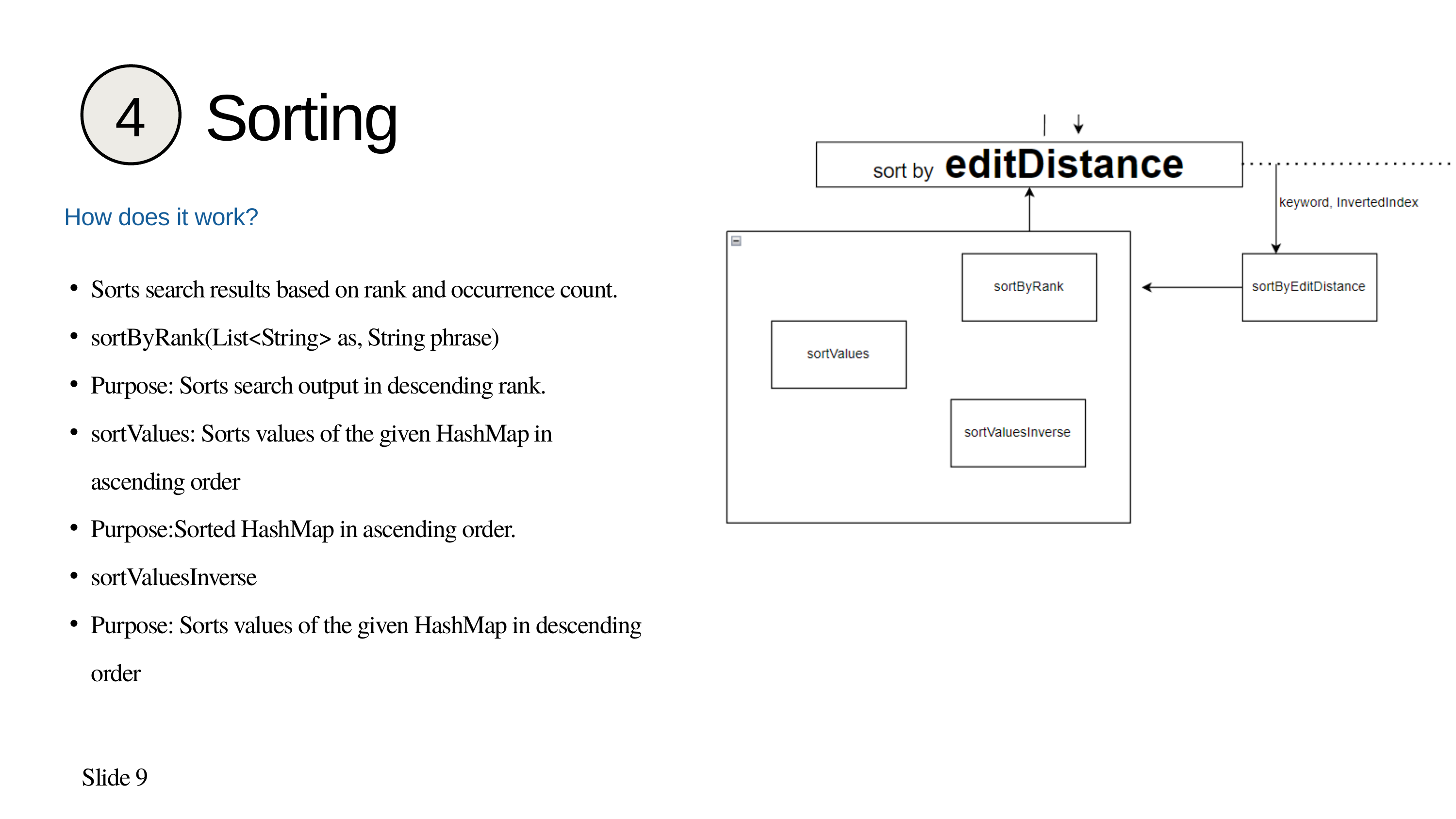

Sorting
4

How does it work?
Sorts search results based on rank and occurrence count.
sortByRank(List<String> as, String phrase)
Purpose: Sorts search output in descending rank.
sortValues: Sorts values of the given HashMap in ascending order
Purpose:Sorted HashMap in ascending order.
sortValuesInverse
Purpose: Sorts values of the given HashMap in descending order

Slide 9